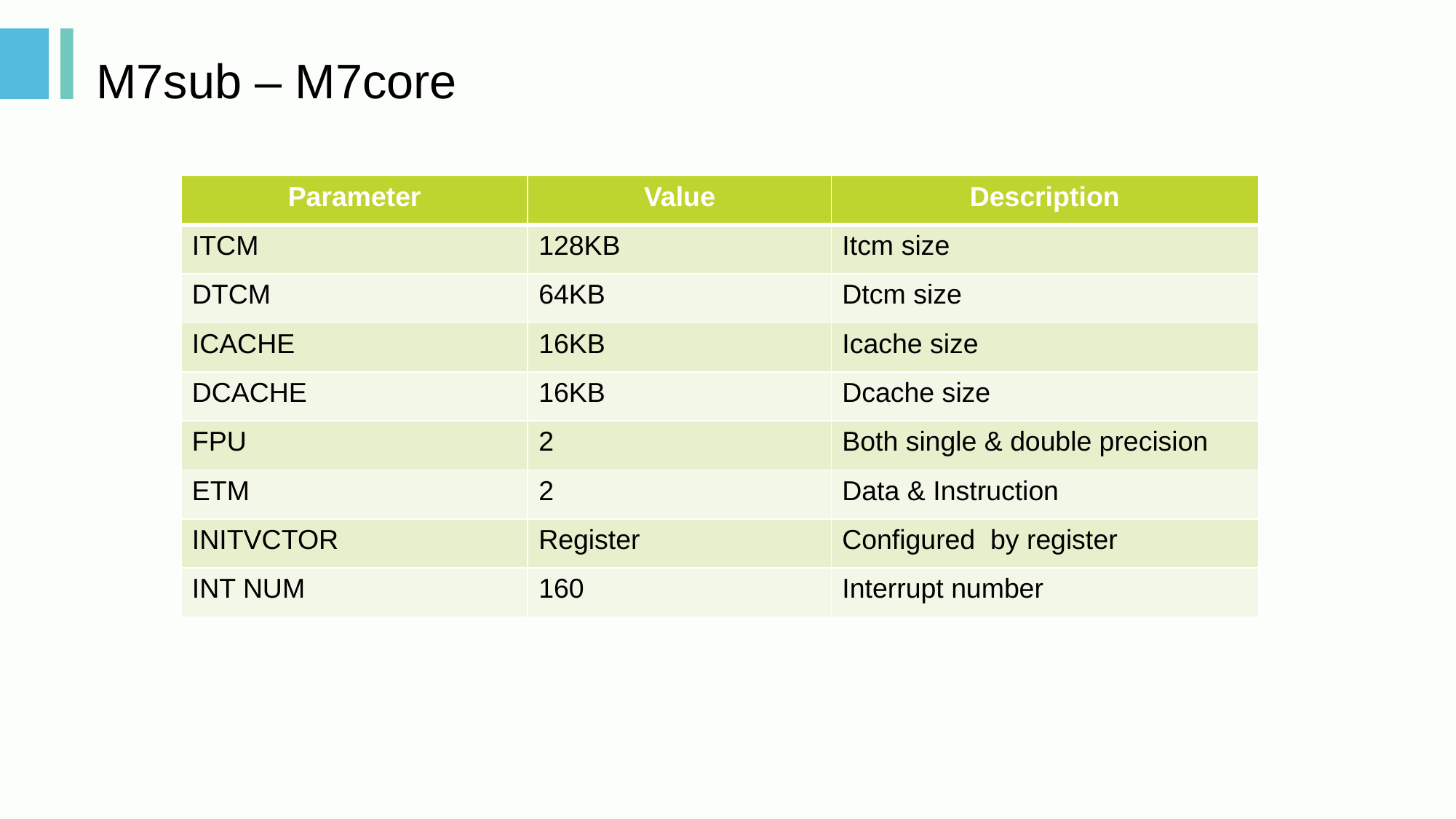

# M7sub – M7core
| Parameter | Value | Description |
| --- | --- | --- |
| ITCM | 128KB | Itcm size |
| DTCM | 64KB | Dtcm size |
| ICACHE | 16KB | Icache size |
| DCACHE | 16KB | Dcache size |
| FPU | 2 | Both single & double precision |
| ETM | 2 | Data & Instruction |
| INITVCTOR | Register | Configured by register |
| INT NUM | 160 | Interrupt number |